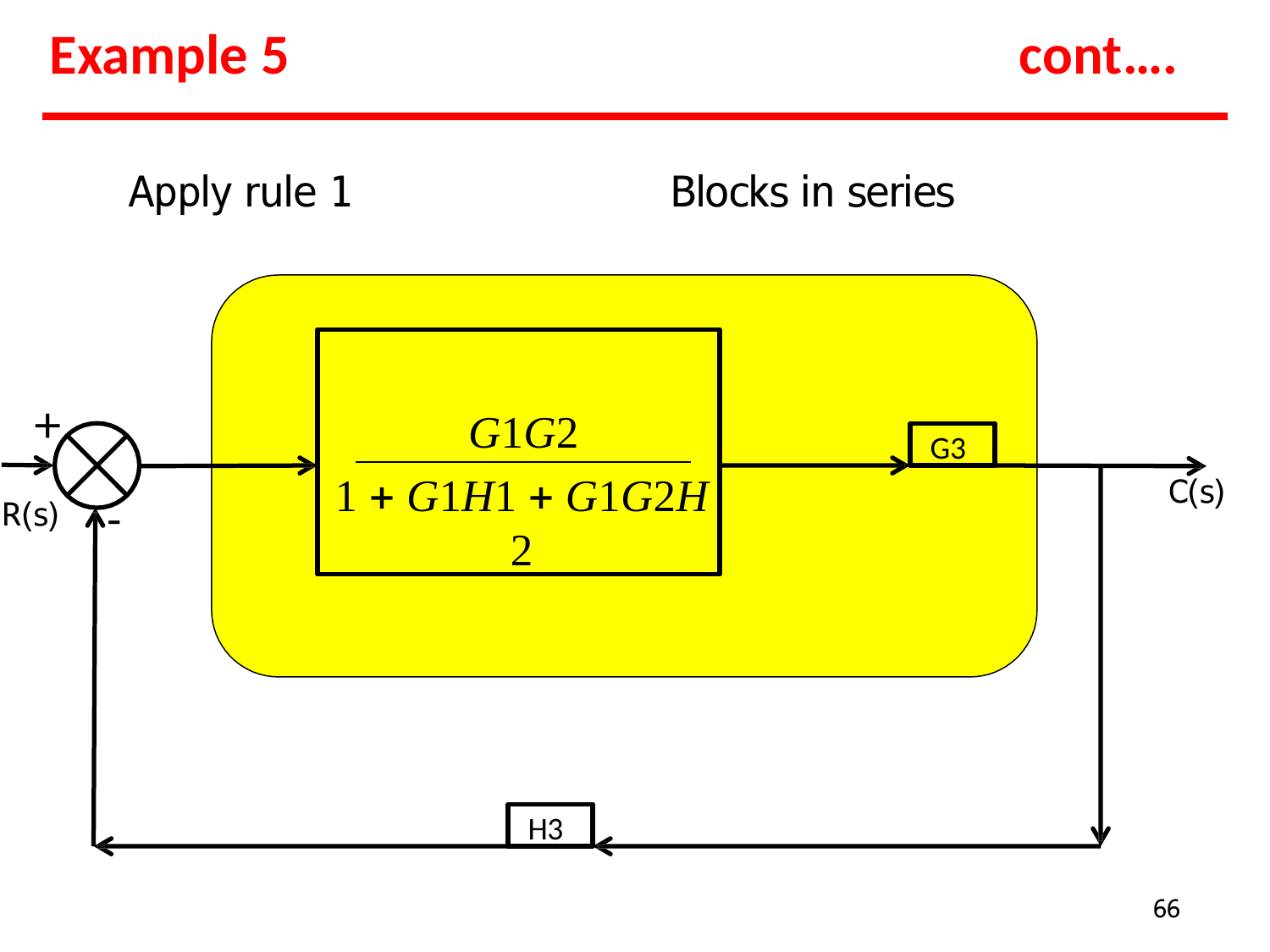

# Example 5
cont….

Apply rule 1
Blocks in series

G1G2
1 + G1H1 + G1G2H 2
+

G3

C(s)
-
R(s)

H3

66